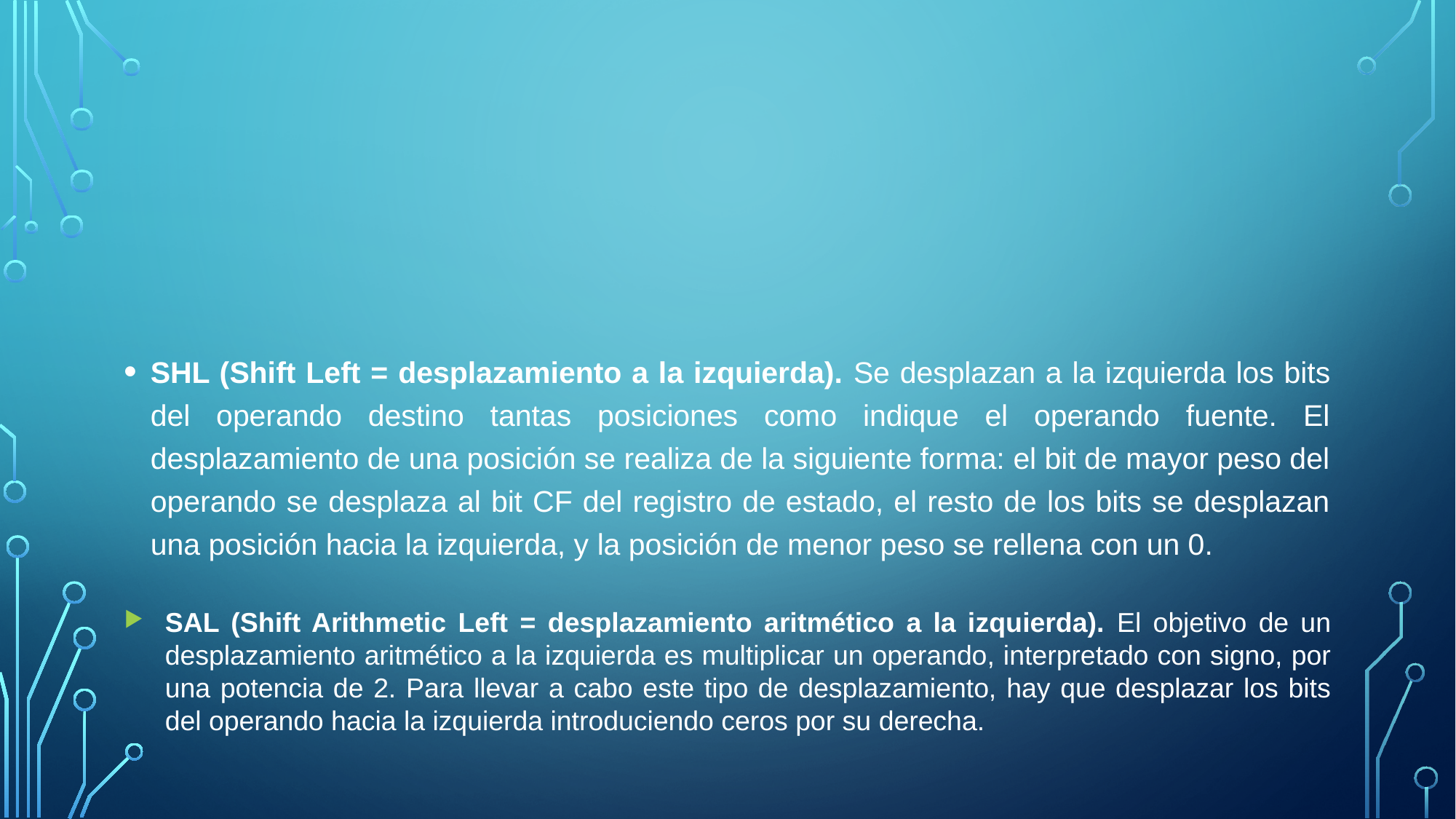

SHL (Shift Left = desplazamiento a la izquierda). Se desplazan a la izquierda los bits del operando destino tantas posiciones como indique el operando fuente. El desplazamiento de una posición se realiza de la siguiente forma: el bit de mayor peso del operando se desplaza al bit CF del registro de estado, el resto de los bits se desplazan una posición hacia la izquierda, y la posición de menor peso se rellena con un 0.
SAL (Shift Arithmetic Left = desplazamiento aritmético a la izquierda). El objetivo de un desplazamiento aritmético a la izquierda es multiplicar un operando, interpretado con signo, por una potencia de 2. Para llevar a cabo este tipo de desplazamiento, hay que desplazar los bits del operando hacia la izquierda introduciendo ceros por su derecha.